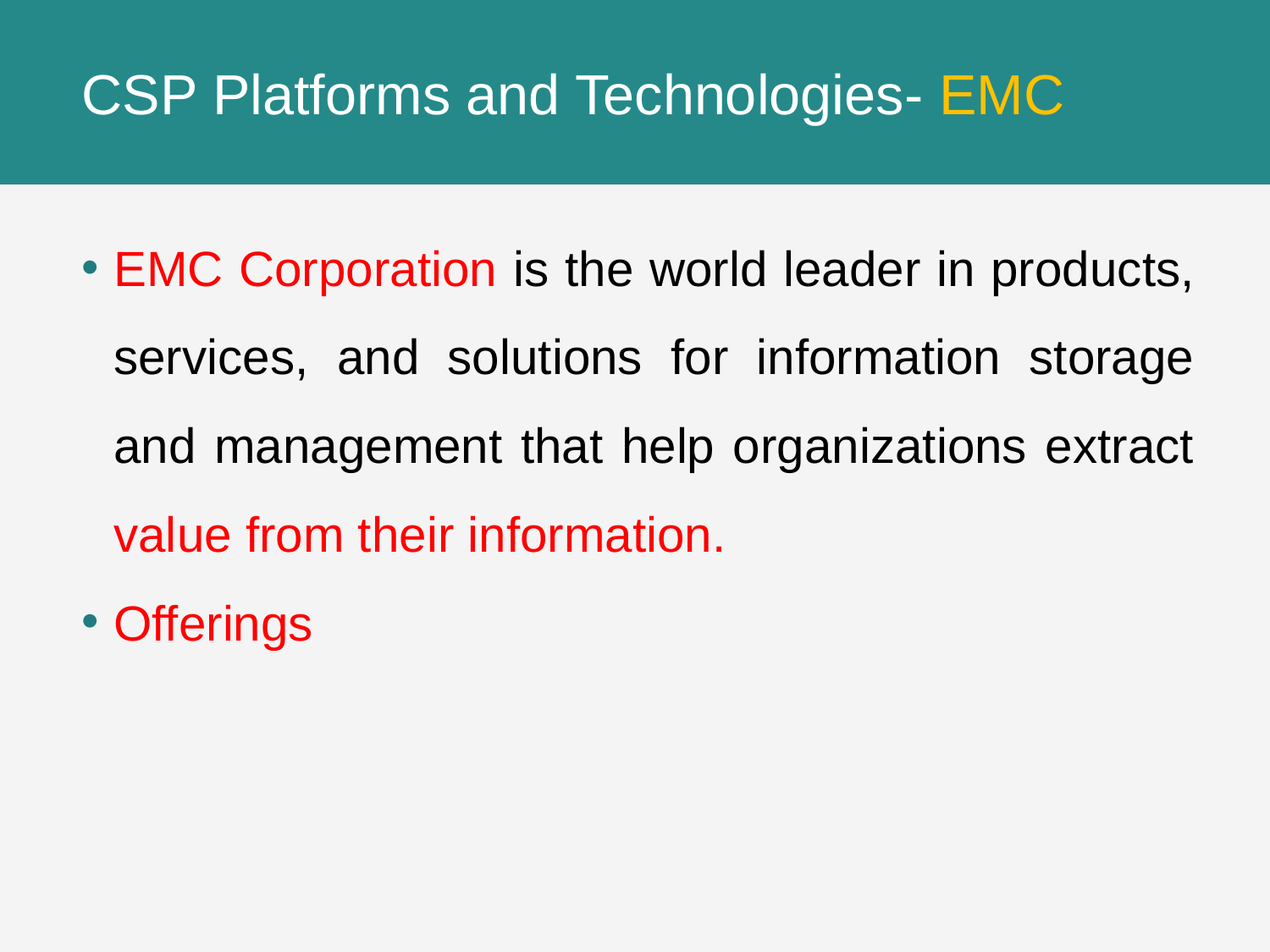

# CSP Platforms and Technologies- EMC
EMC Corporation is the world leader in products, services, and solutions for information storage and management that help organizations extract value from their information.
Offerings